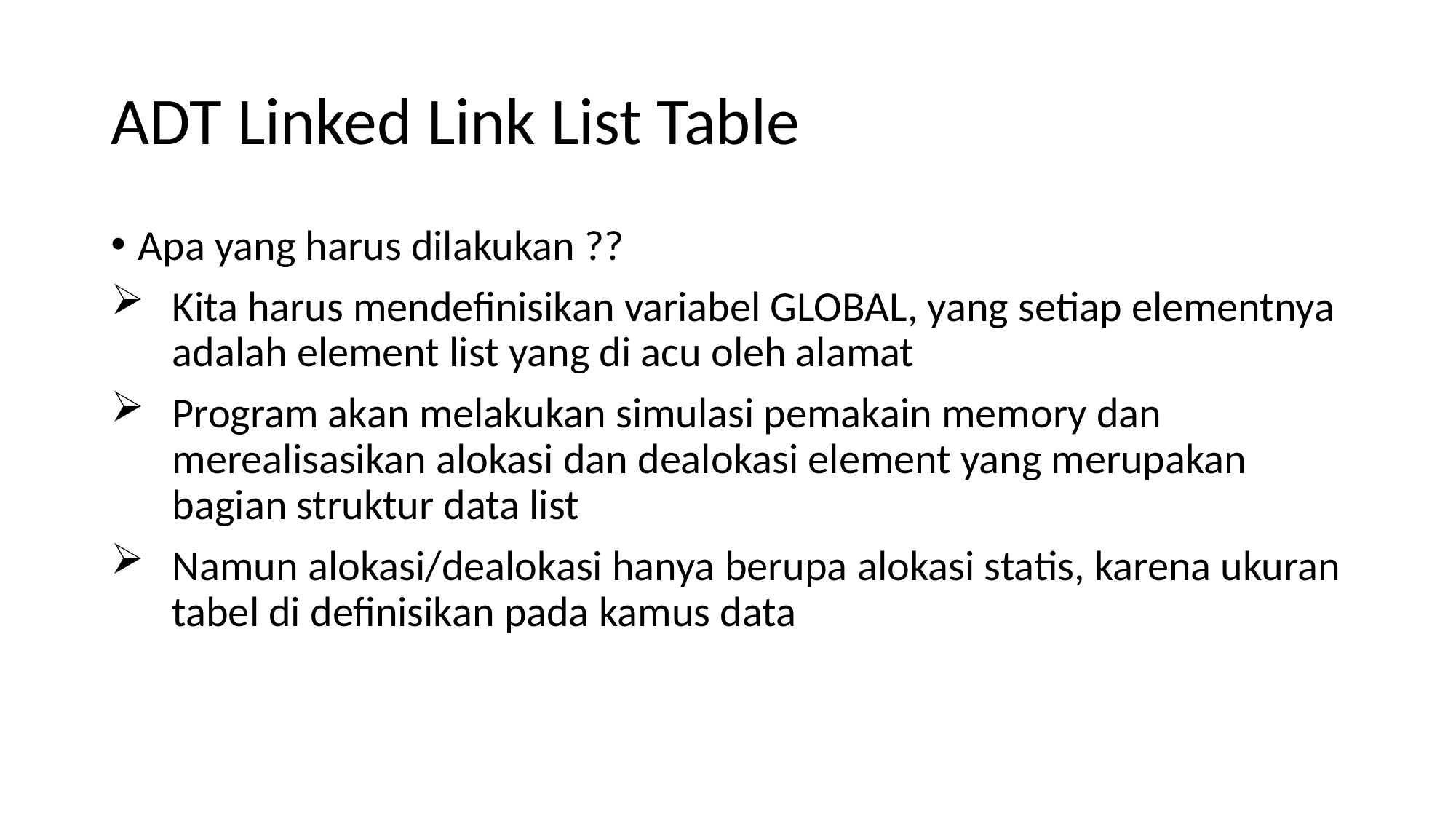

# ADT Linked Link List Table
Apa yang harus dilakukan ??
Kita harus mendefinisikan variabel GLOBAL, yang setiap elementnya adalah element list yang di acu oleh alamat
Program akan melakukan simulasi pemakain memory dan merealisasikan alokasi dan dealokasi element yang merupakan bagian struktur data list
Namun alokasi/dealokasi hanya berupa alokasi statis, karena ukuran tabel di definisikan pada kamus data